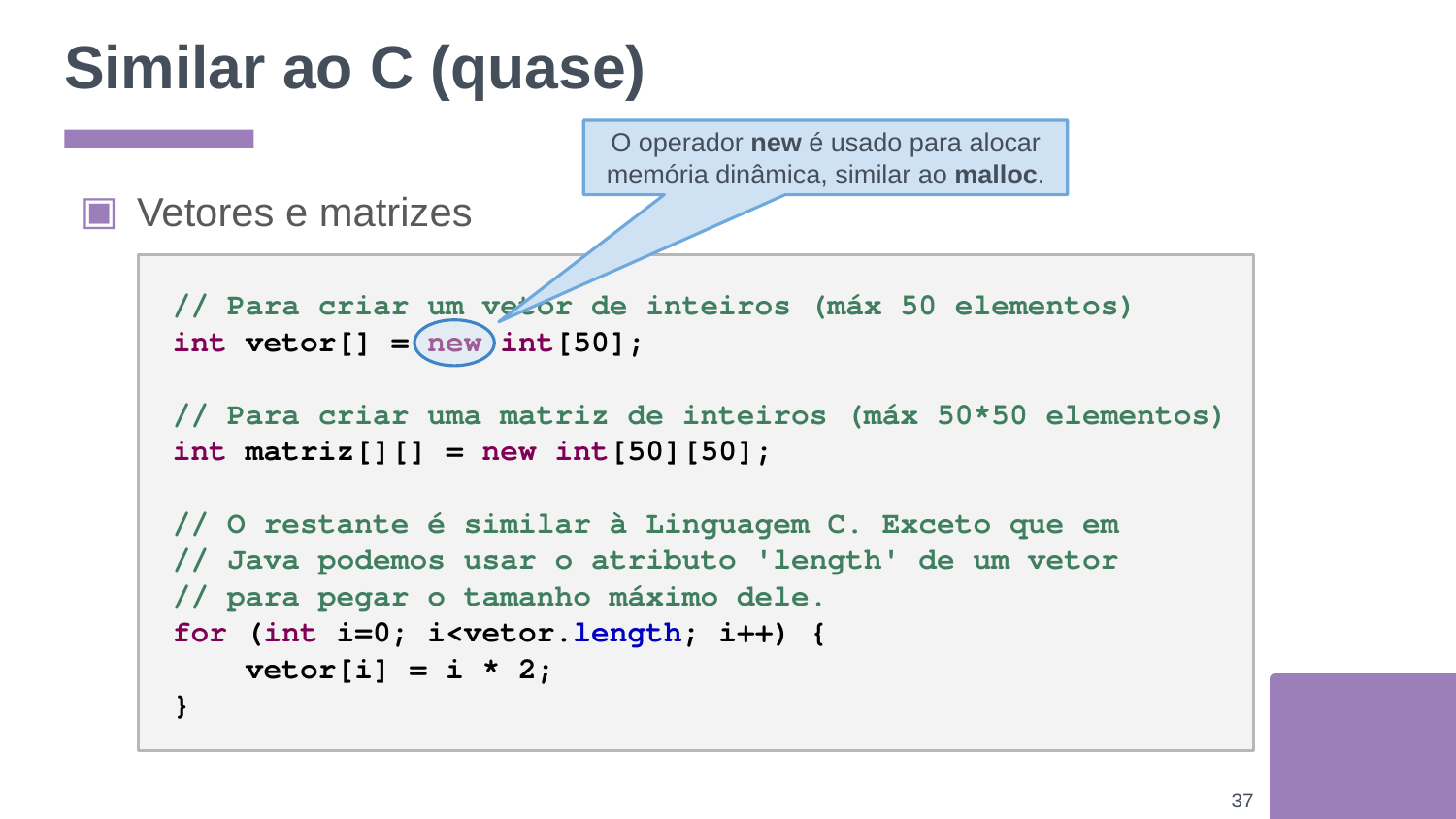

# Similar ao C (quase)
O operador new é usado para alocar memória dinâmica, similar ao malloc.
Vetores e matrizes
 // Para criar um vetor de inteiros (máx 50 elementos)
 int vetor[] = new int[50];

 // Para criar uma matriz de inteiros (máx 50*50 elementos)
 int matriz[][] = new int[50][50];

 // O restante é similar à Linguagem C. Exceto que em
 // Java podemos usar o atributo 'length' de um vetor
 // para pegar o tamanho máximo dele.
 for (int i=0; i<vetor.length; i++) {
     vetor[i] = i * 2;
 }

37